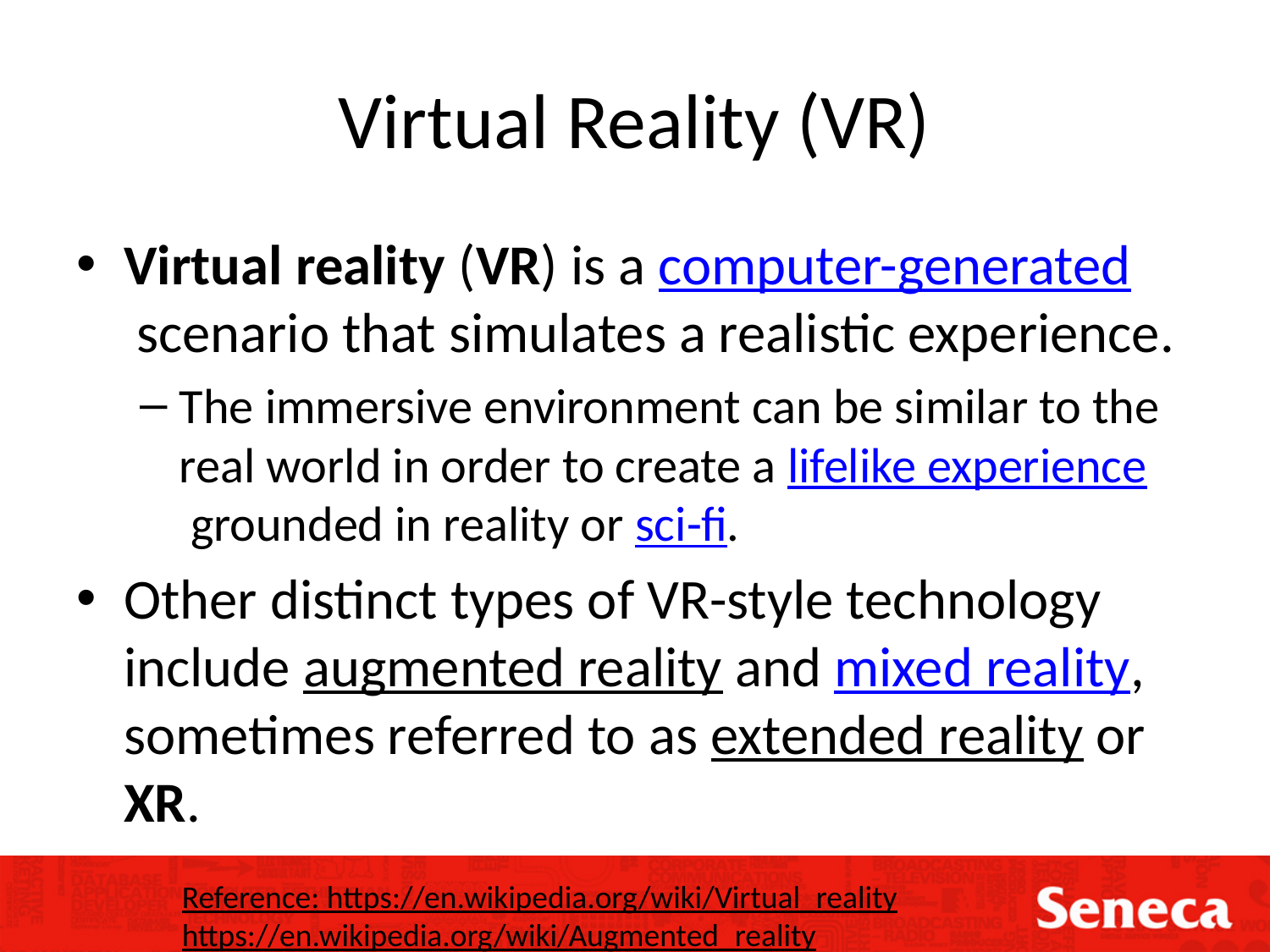

# Virtual Reality (VR)
Virtual reality (VR) is a computer-generated scenario that simulates a realistic experience.
The immersive environment can be similar to the real world in order to create a lifelike experience grounded in reality or sci-fi.
Other distinct types of VR-style technology include augmented reality and mixed reality, sometimes referred to as extended reality or XR.
Reference: https://en.wikipedia.org/wiki/Virtual_reality
https://en.wikipedia.org/wiki/Augmented_reality